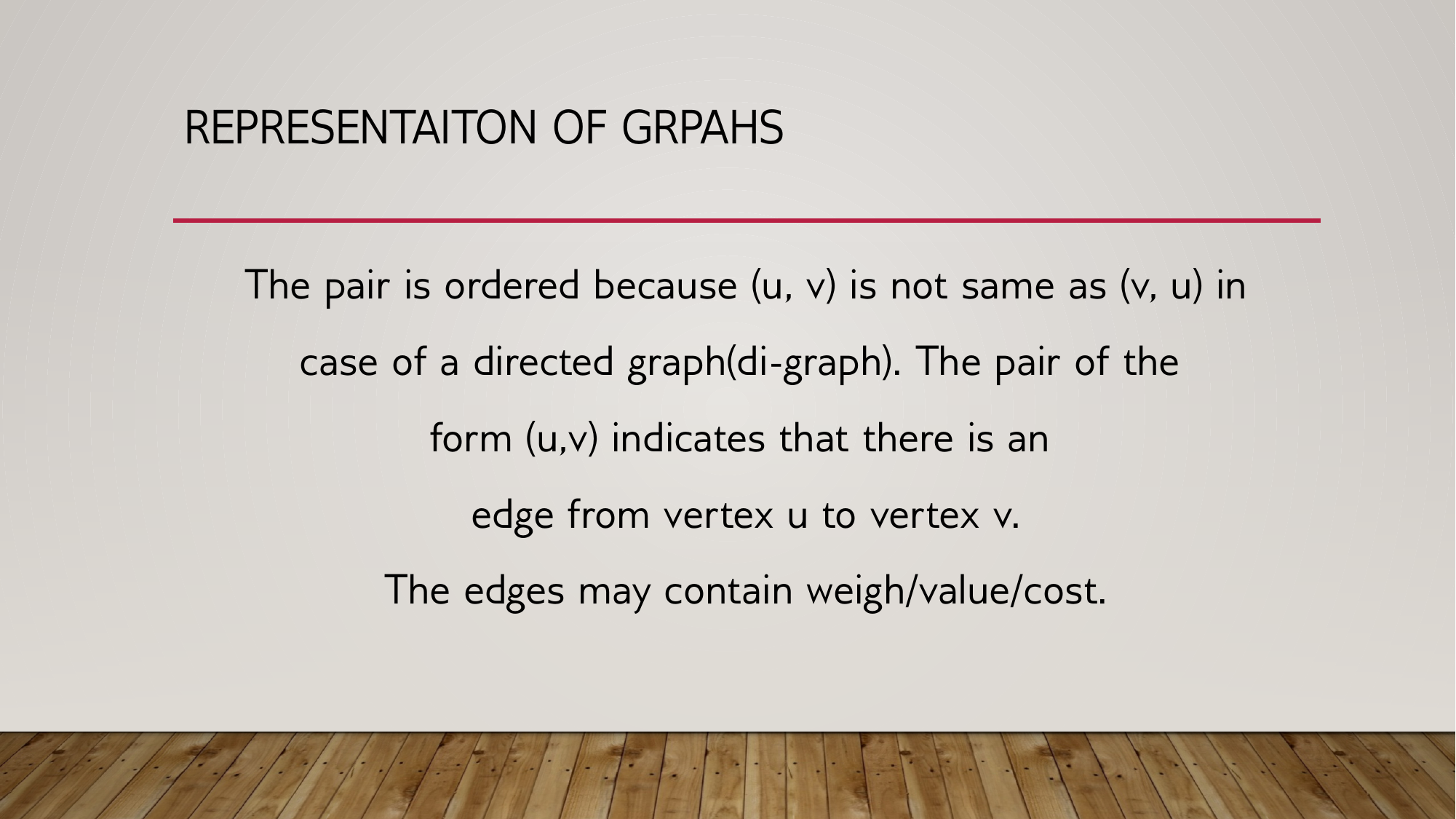

# REpresentaiton of grpahs
The pair is ordered because (u, v) is not same as (v, u) in
case of a directed graph(di-graph). The pair of the
form (u,v) indicates that there is an
edge from vertex u to vertex v.
The edges may contain weigh/value/cost.